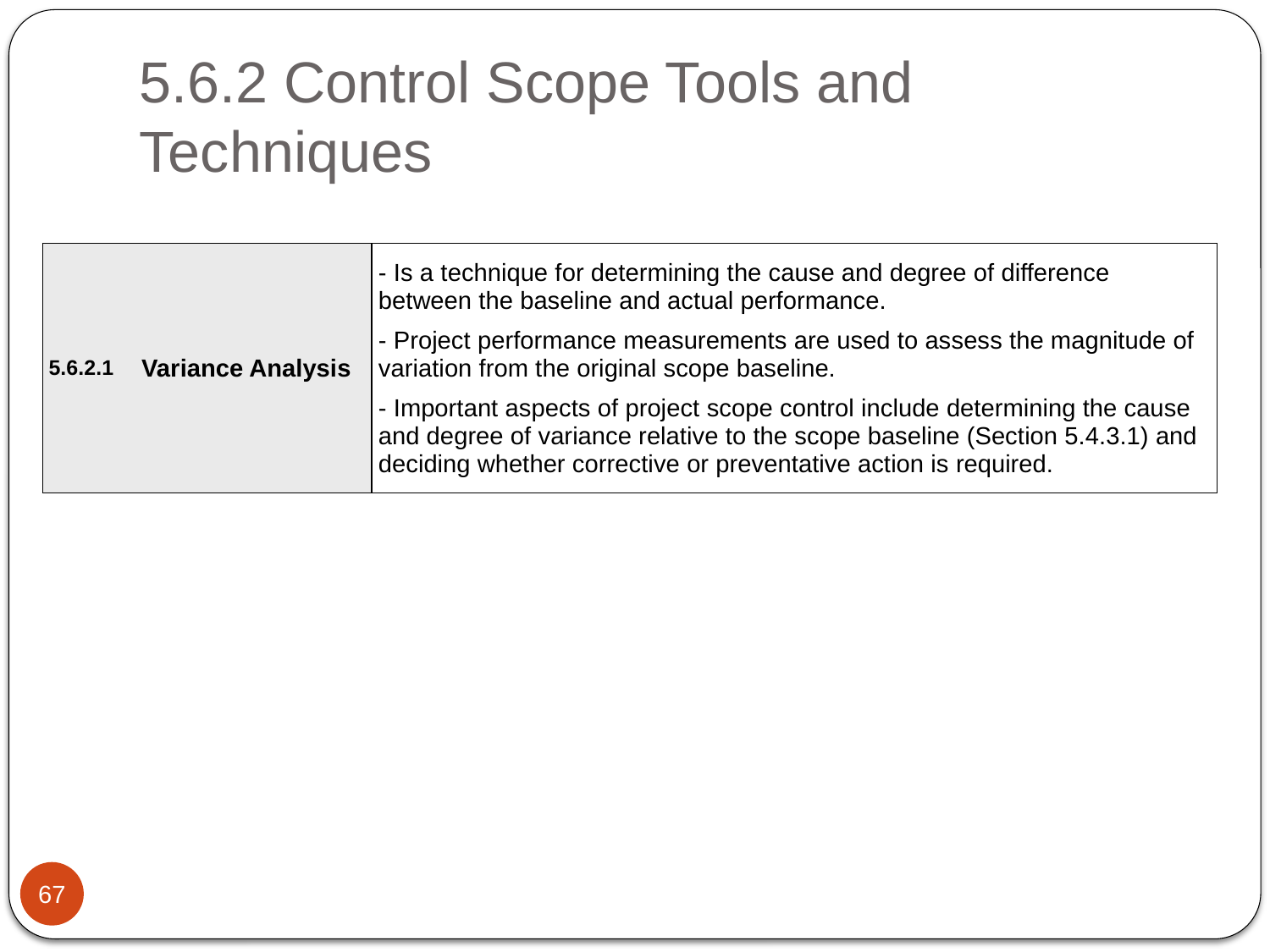

# 5.6.2 Control Scope Tools and Techniques
| 5.6.2.1 | Variance Analysis | - Is a technique for determining the cause and degree of difference between the baseline and actual performance. - Project performance measurements are used to assess the magnitude of variation from the original scope baseline. - Important aspects of project scope control include determining the cause and degree of variance relative to the scope baseline (Section 5.4.3.1) and deciding whether corrective or preventative action is required. |
| --- | --- | --- |
67